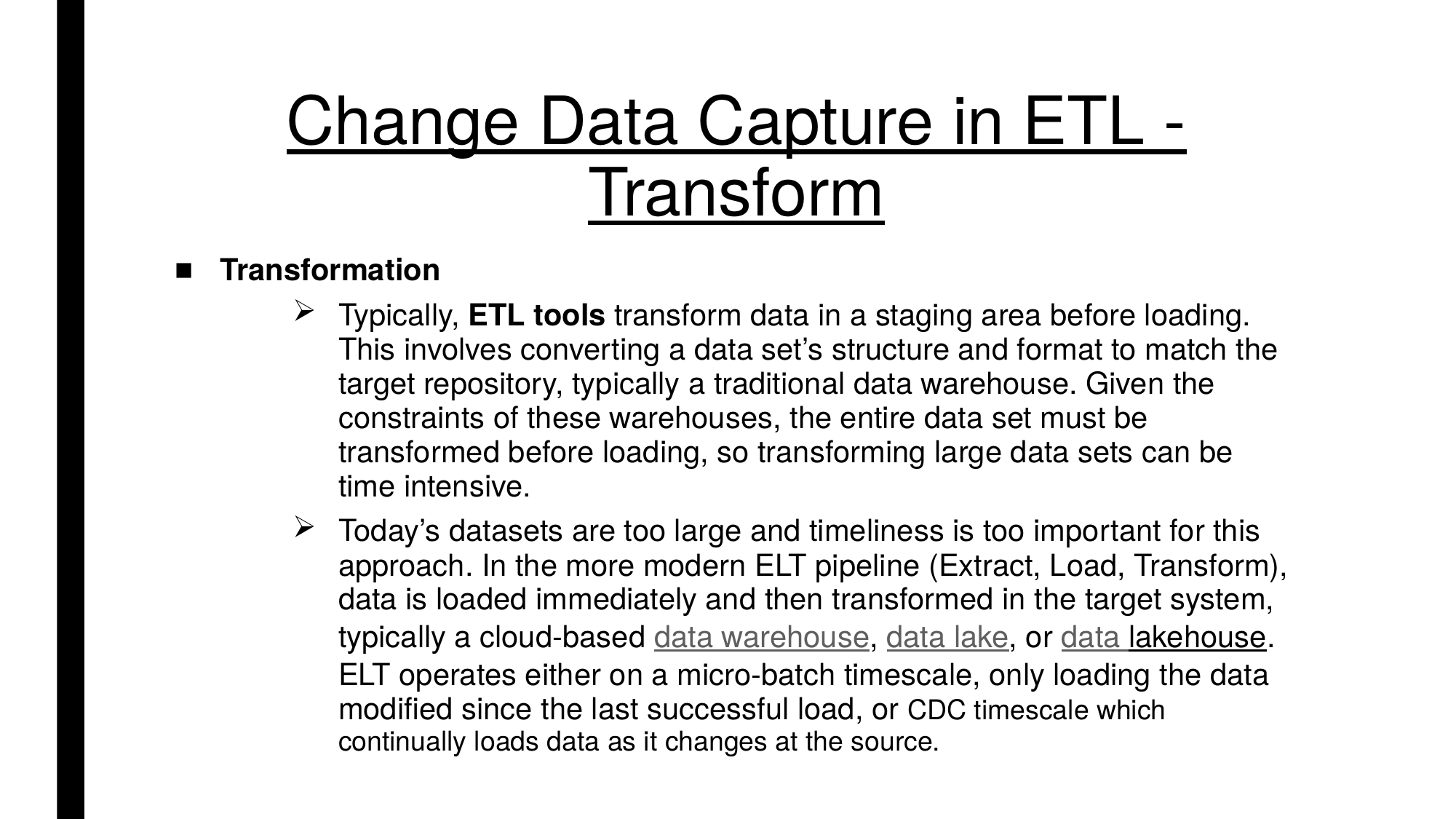

# Change Data Capture in ETL - Transform
Transformation
Typically, ETL tools transform data in a staging area before loading. This involves converting a data set’s structure and format to match the target repository, typically a traditional data warehouse. Given the constraints of these warehouses, the entire data set must be transformed before loading, so transforming large data sets can be time intensive.
Today’s datasets are too large and timeliness is too important for this approach. In the more modern ELT pipeline (Extract, Load, Transform), data is loaded immediately and then transformed in the target system, typically a cloud-based data warehouse, data lake, or data lakehouse. ELT operates either on a micro-batch timescale, only loading the data modified since the last successful load, or CDC timescale which continually loads data as it changes at the source.